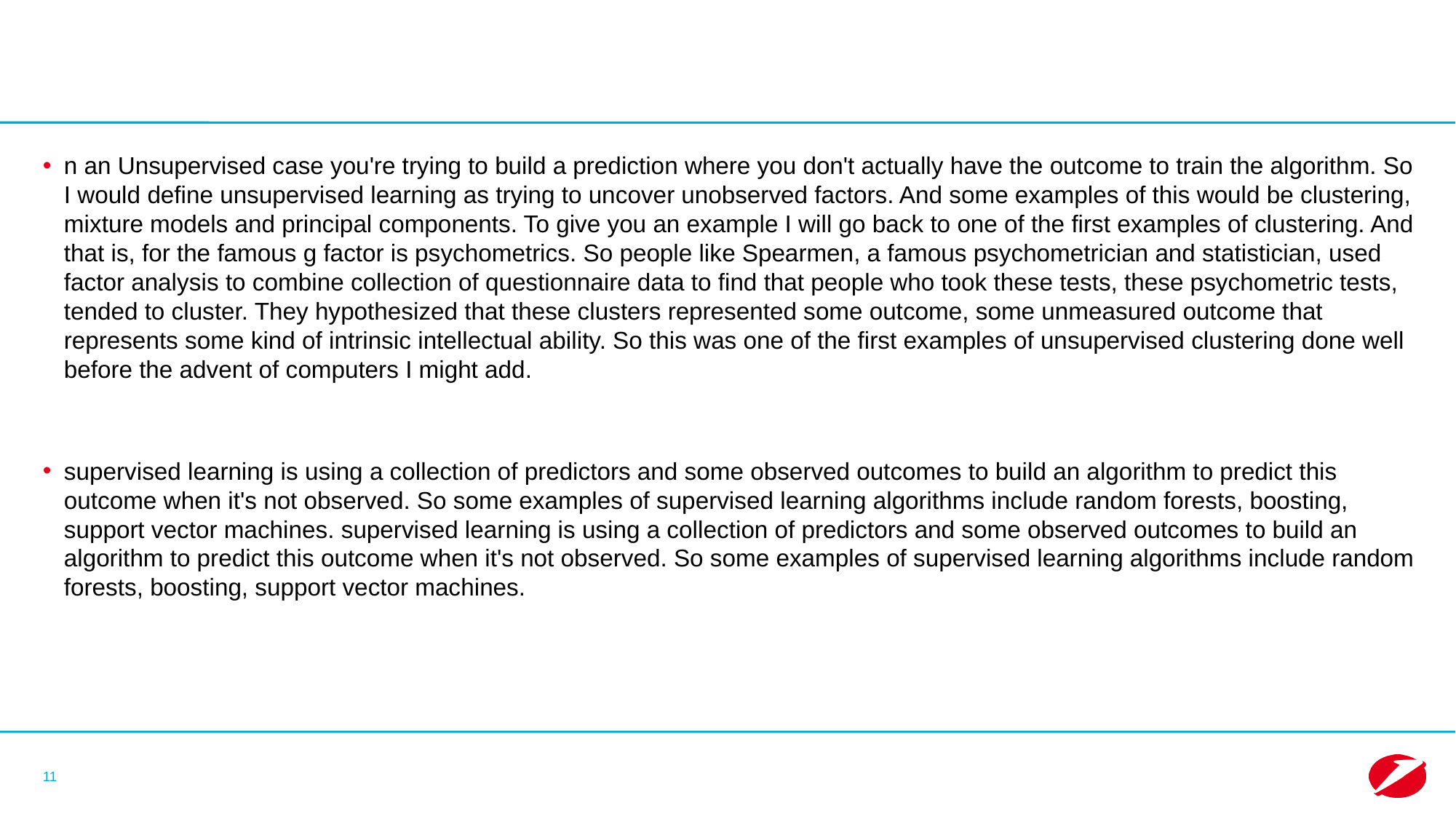

#
n an Unsupervised case you're trying to build a prediction where you don't actually have the outcome to train the algorithm. So I would define unsupervised learning as trying to uncover unobserved factors. And some examples of this would be clustering, mixture models and principal components. To give you an example I will go back to one of the first examples of clustering. And that is, for the famous g factor is psychometrics. So people like Spearmen, a famous psychometrician and statistician, used factor analysis to combine collection of questionnaire data to find that people who took these tests, these psychometric tests, tended to cluster. They hypothesized that these clusters represented some outcome, some unmeasured outcome that represents some kind of intrinsic intellectual ability. So this was one of the first examples of unsupervised clustering done well before the advent of computers I might add.

supervised learning is using a collection of predictors and some observed outcomes to build an algorithm to predict this outcome when it's not observed. So some examples of supervised learning algorithms include random forests, boosting, support vector machines. supervised learning is using a collection of predictors and some observed outcomes to build an algorithm to predict this outcome when it's not observed. So some examples of supervised learning algorithms include random forests, boosting, support vector machines.

11